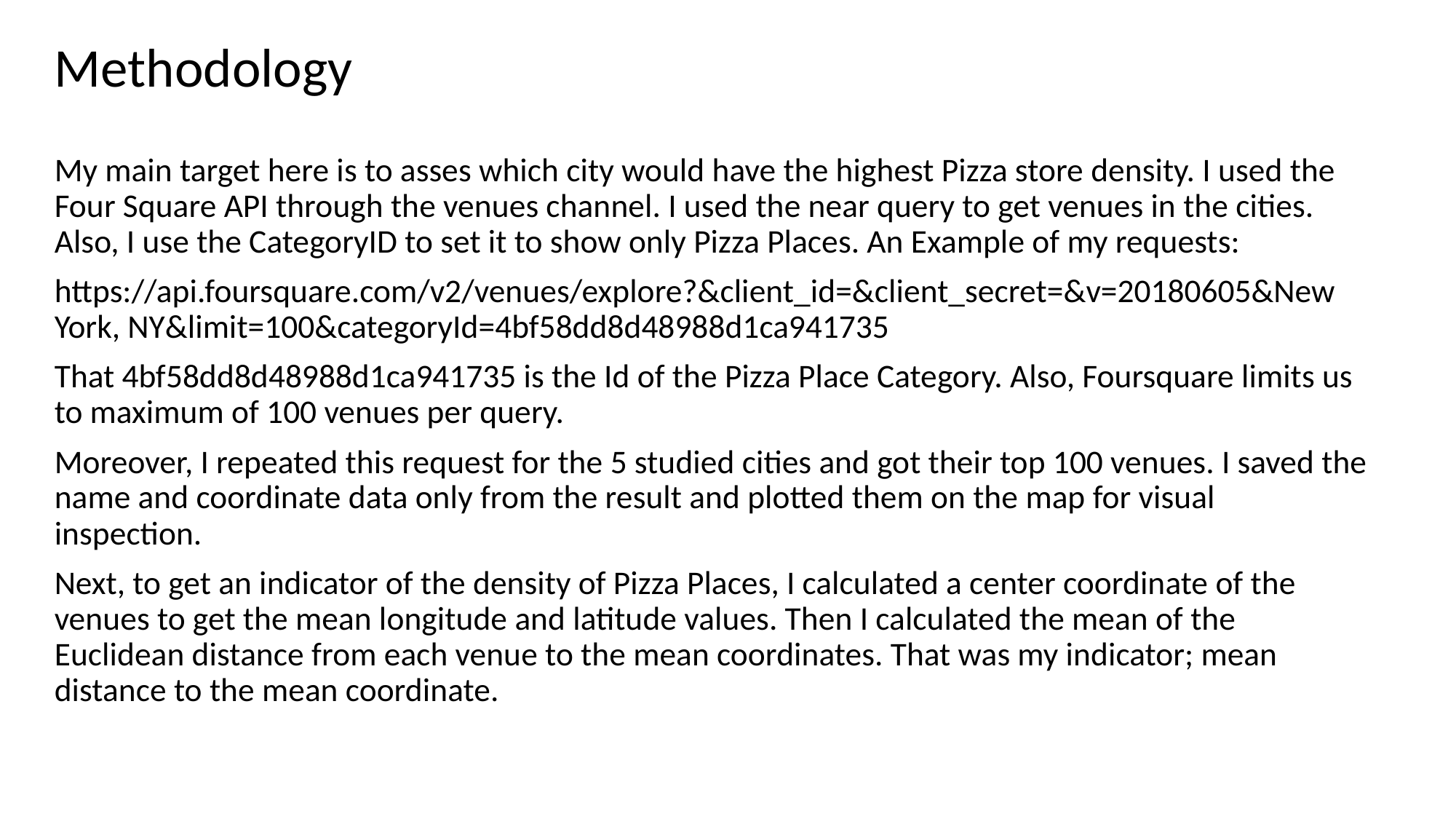

# Methodology
My main target here is to asses which city would have the highest Pizza store density. I used the Four Square API through the venues channel. I used the near query to get venues in the cities. Also, I use the CategoryID to set it to show only Pizza Places. An Example of my requests:
https://api.foursquare.com/v2/venues/explore?&client_id=&client_secret=&v=20180605&New York, NY&limit=100&categoryId=4bf58dd8d48988d1ca941735
That 4bf58dd8d48988d1ca941735 is the Id of the Pizza Place Category. Also, Foursquare limits us to maximum of 100 venues per query.
Moreover, I repeated this request for the 5 studied cities and got their top 100 venues. I saved the name and coordinate data only from the result and plotted them on the map for visual inspection.
Next, to get an indicator of the density of Pizza Places, I calculated a center coordinate of the venues to get the mean longitude and latitude values. Then I calculated the mean of the Euclidean distance from each venue to the mean coordinates. That was my indicator; mean distance to the mean coordinate.